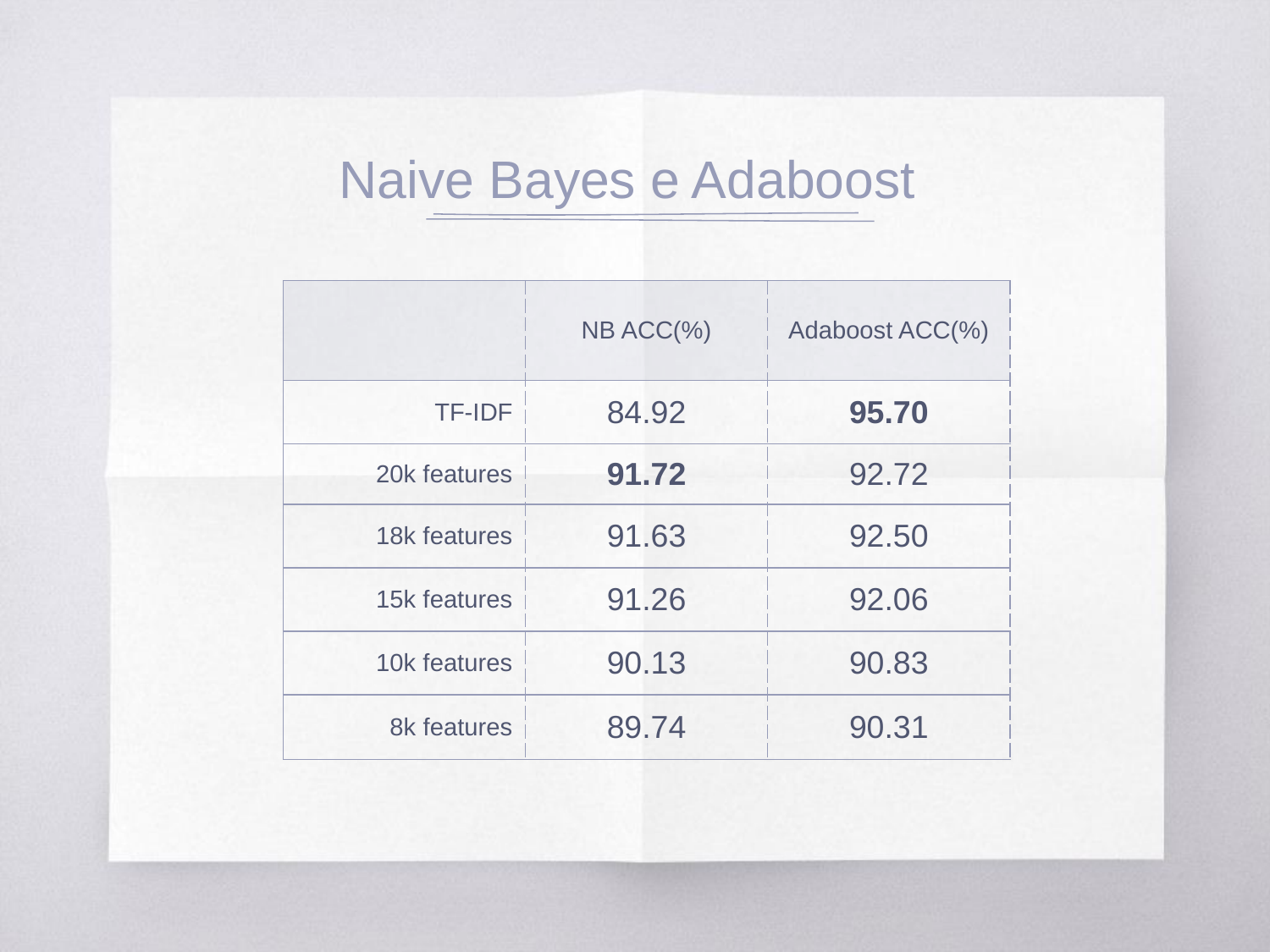

# Naive Bayes e Adaboost
|  | NB ACC(%) | Adaboost ACC(%) |
| --- | --- | --- |
| TF-IDF | 84.92 | 95.70 |
| 20k features | 91.72 | 92.72 |
| 18k features | 91.63 | 92.50 |
| 15k features | 91.26 | 92.06 |
| 10k features | 90.13 | 90.83 |
| 8k features | 89.74 | 90.31 |